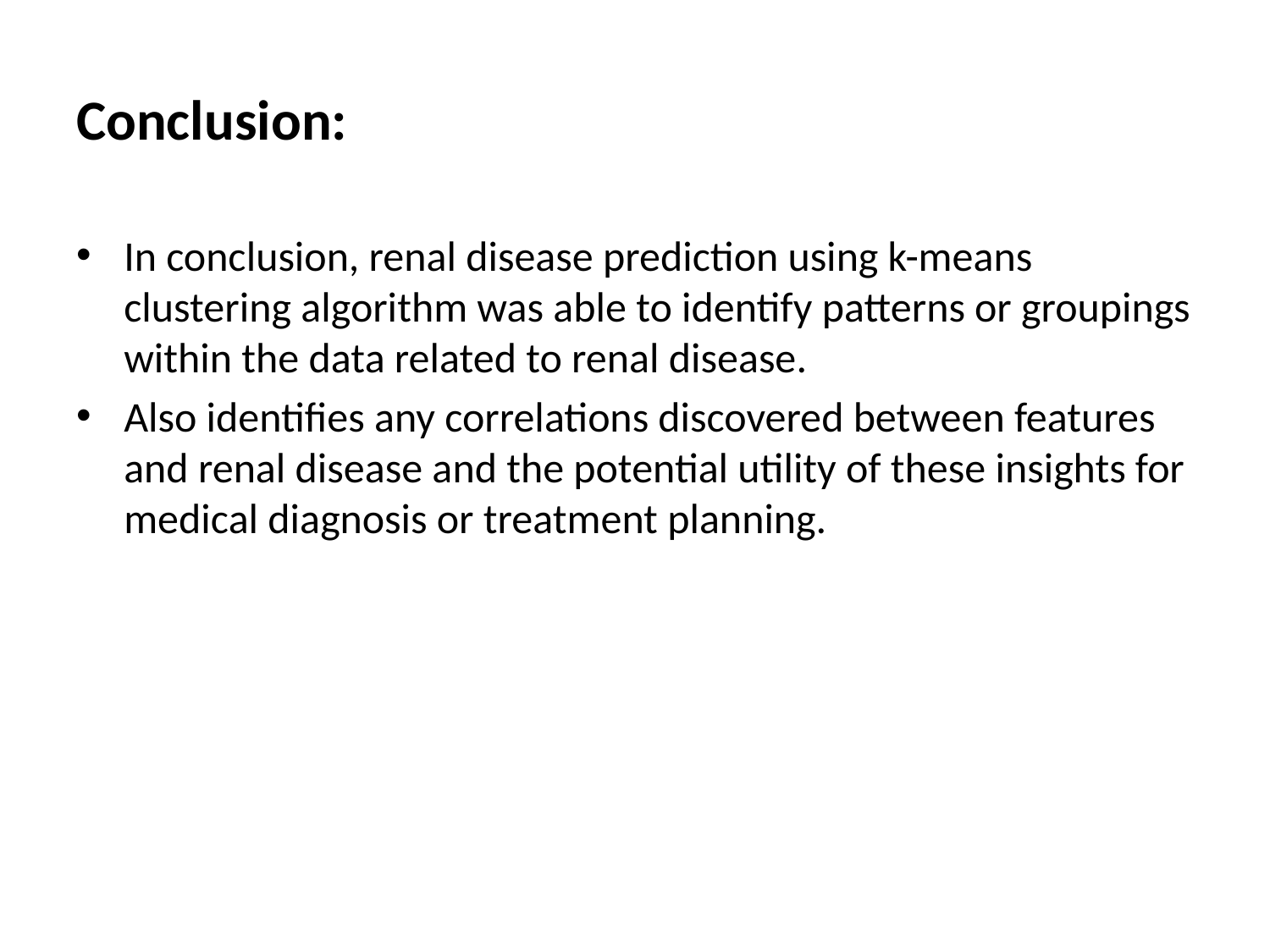

# Conclusion:
In conclusion, renal disease prediction using k-means clustering algorithm was able to identify patterns or groupings within the data related to renal disease.
Also identifies any correlations discovered between features and renal disease and the potential utility of these insights for medical diagnosis or treatment planning.